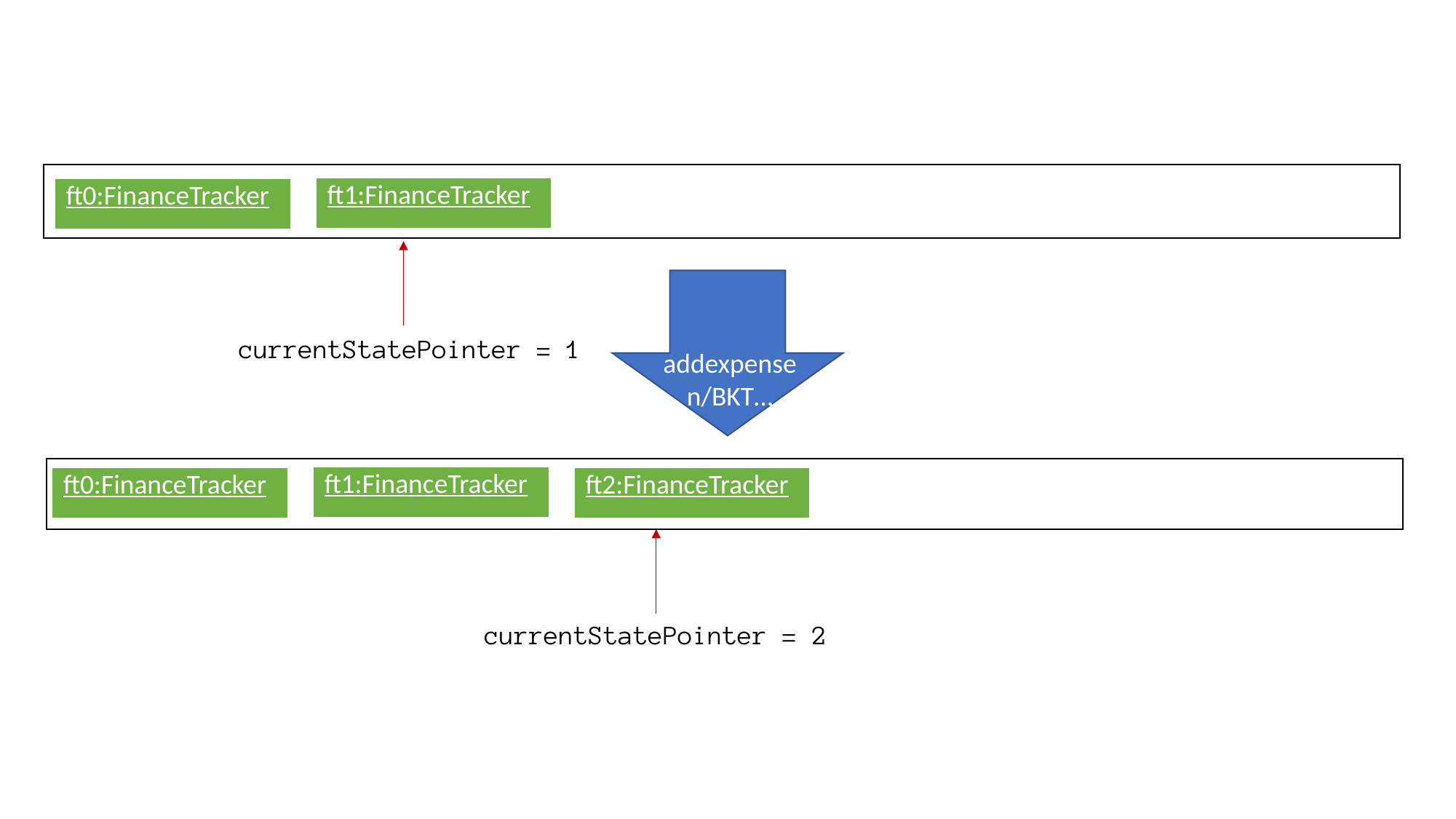

| ft1:FinanceTracker |
| --- |
| ft0:FinanceTracker |
| --- |

currentStatePointer = 1
addexpense
n/BKT…

| ft1:FinanceTracker |
| --- |
| ft0:FinanceTracker |
| --- |
| ft2:FinanceTracker |
| --- |
currentStatePointer = 2